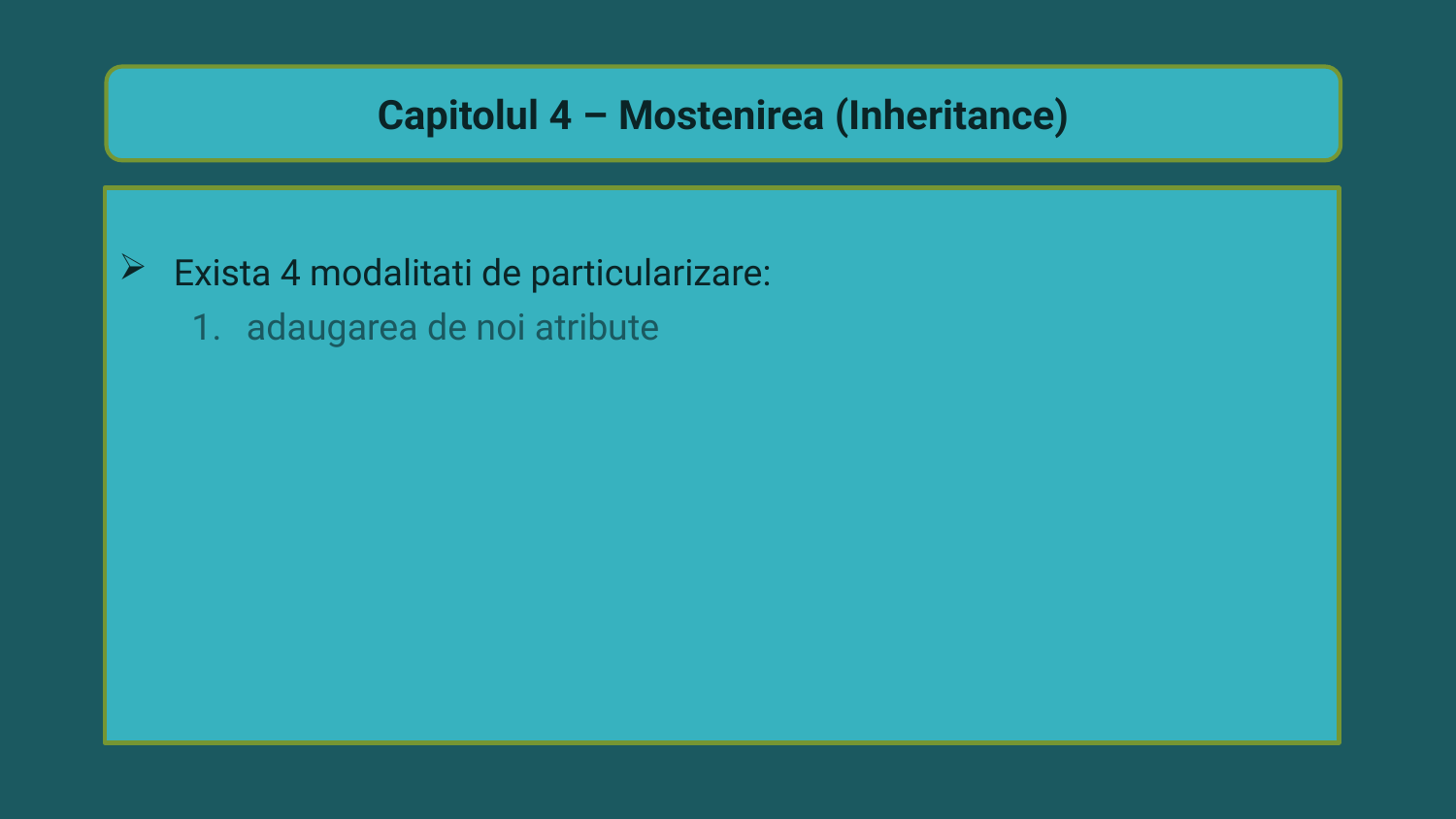

Capitolul 4 – Mostenirea (Inheritance)

Exista 4 modalitati de particularizare:
adaugarea de noi atribute